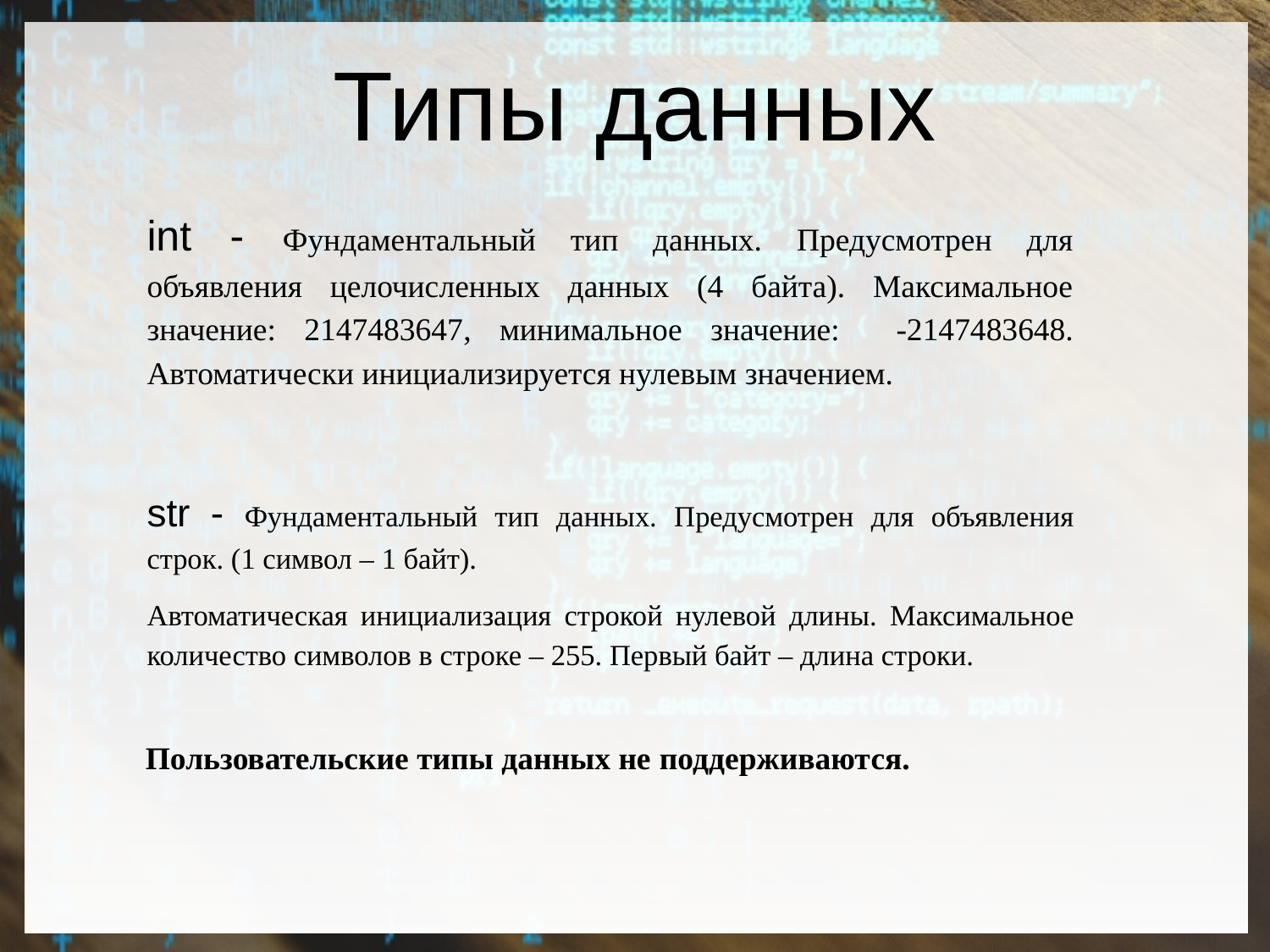

# Типы данных
int - Фундаментальный тип данных. Предусмотрен для объявления целочисленных данных (4 байта). Максимальное значение: 2147483647, минимальное значение:  -2147483648. Автоматически инициализируется нулевым значением.
str - Фундаментальный тип данных. Предусмотрен для объявления строк. (1 символ – 1 байт).
Автоматическая инициализация строкой нулевой длины. Максимальное количество символов в строке – 255. Первый байт – длина строки.
Пользовательские типы данных не поддерживаются.